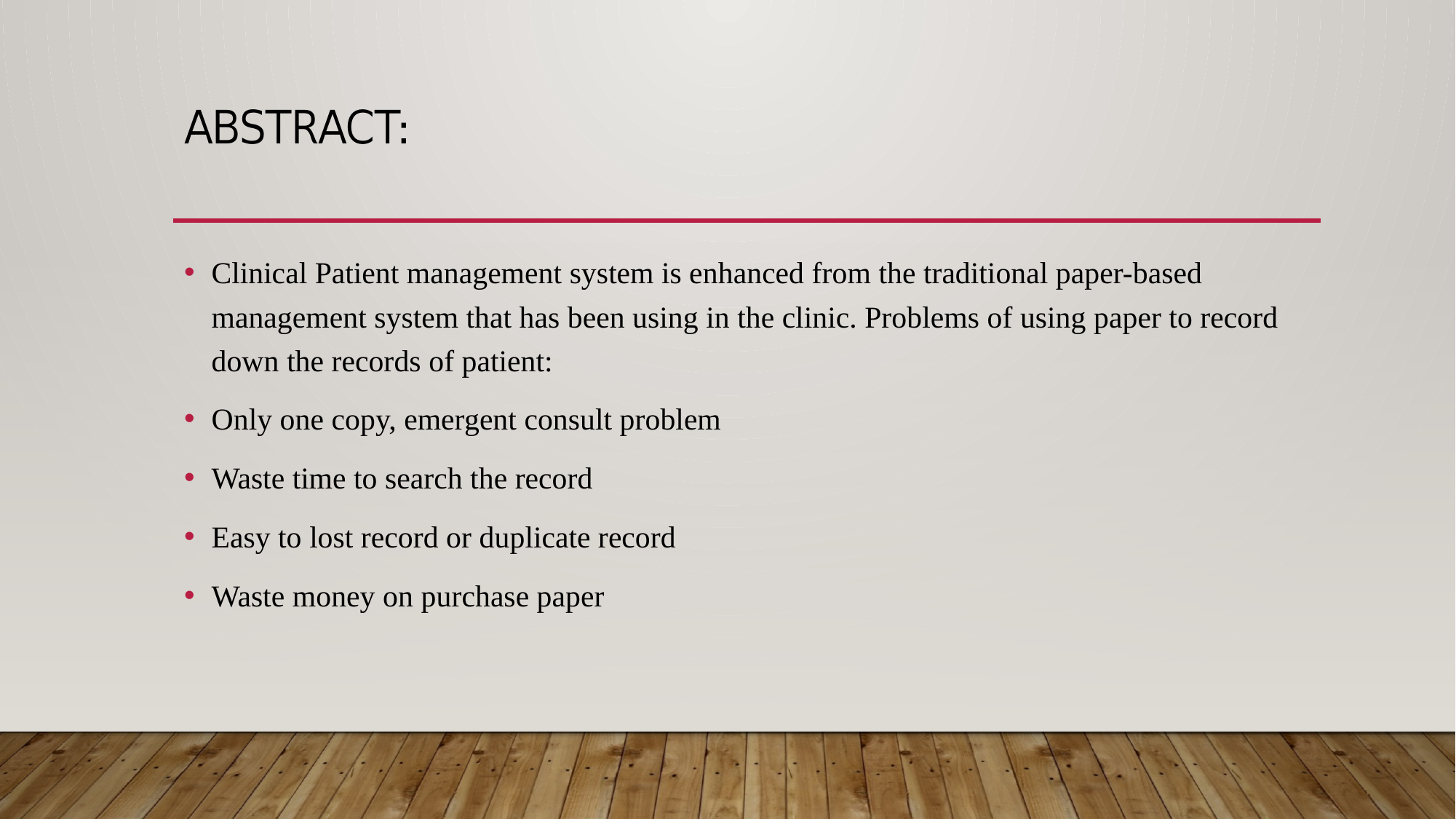

# Abstract:
Clinical Patient management system is enhanced from the traditional paper-based management system that has been using in the clinic. Problems of using paper to record down the records of patient:
Only one copy, emergent consult problem
Waste time to search the record
Easy to lost record or duplicate record
Waste money on purchase paper